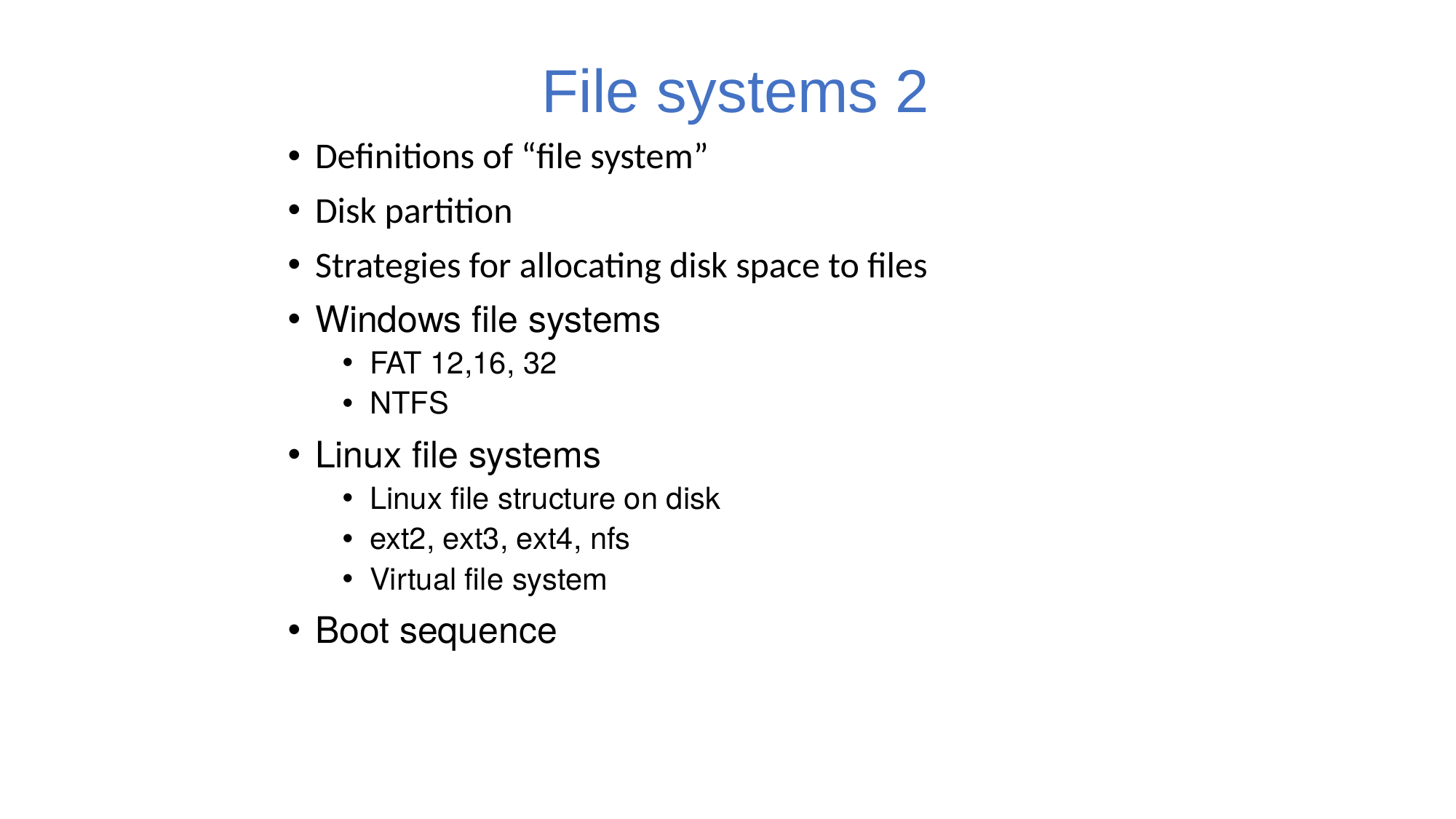

# File systems 2
Definitions of “file system”
Disk partition
Strategies for allocating disk space to files
Windows file systems
FAT 12,16, 32
NTFS
Linux file systems
Linux file structure on disk
ext2, ext3, ext4, nfs
Virtual file system
Boot sequence